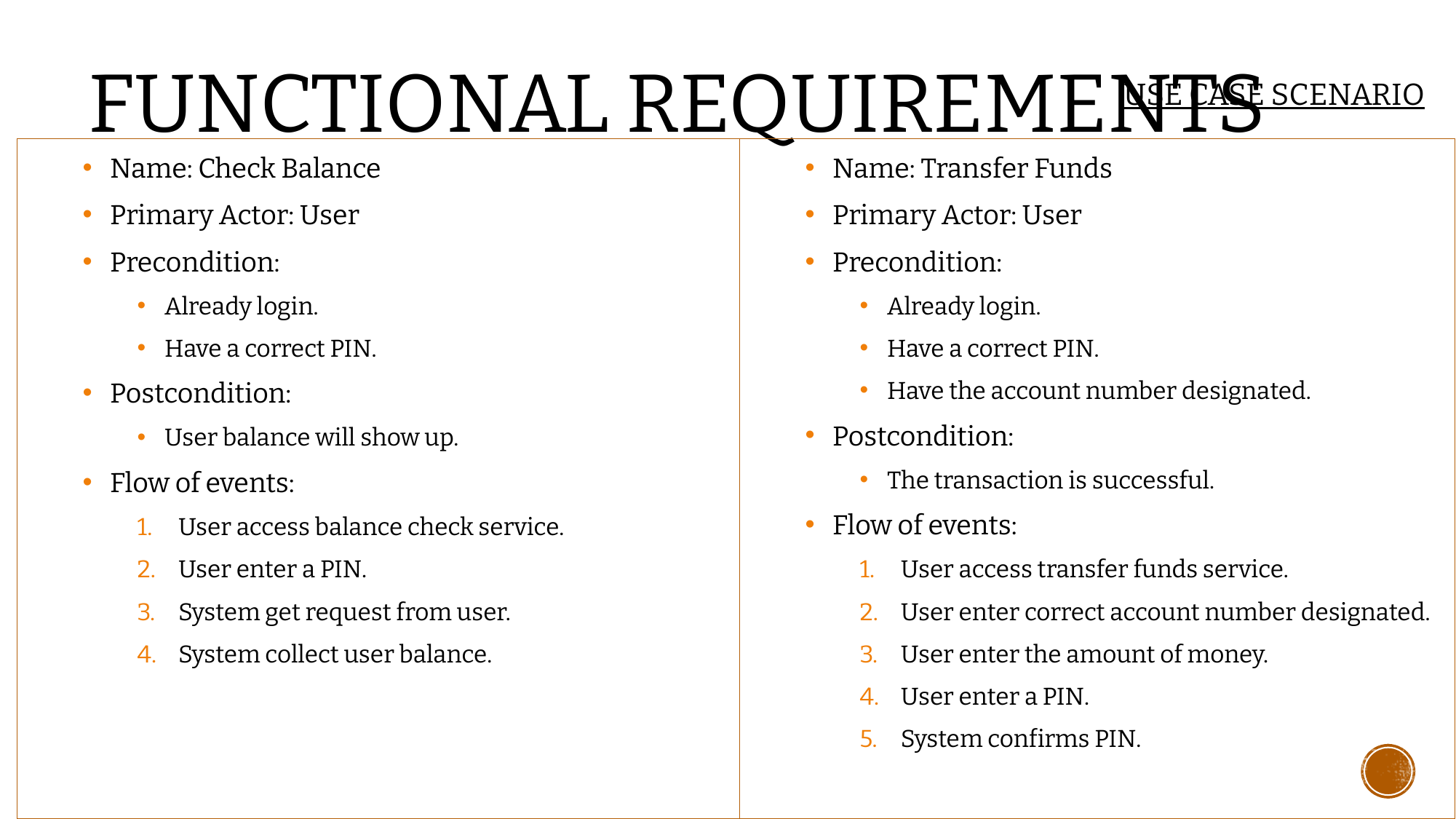

# Functional Requirements
USE CASE SCENARIO
Name: Check Balance
Primary Actor: User
Precondition:
Already login.
Have a correct PIN.
Postcondition:
User balance will show up.
Flow of events:
User access balance check service.
User enter a PIN.
System get request from user.
System collect user balance.
Name: Transfer Funds
Primary Actor: User
Precondition:
Already login.
Have a correct PIN.
Have the account number designated.
Postcondition:
The transaction is successful.
Flow of events:
User access transfer funds service.
User enter correct account number designated.
User enter the amount of money.
User enter a PIN.
System confirms PIN.